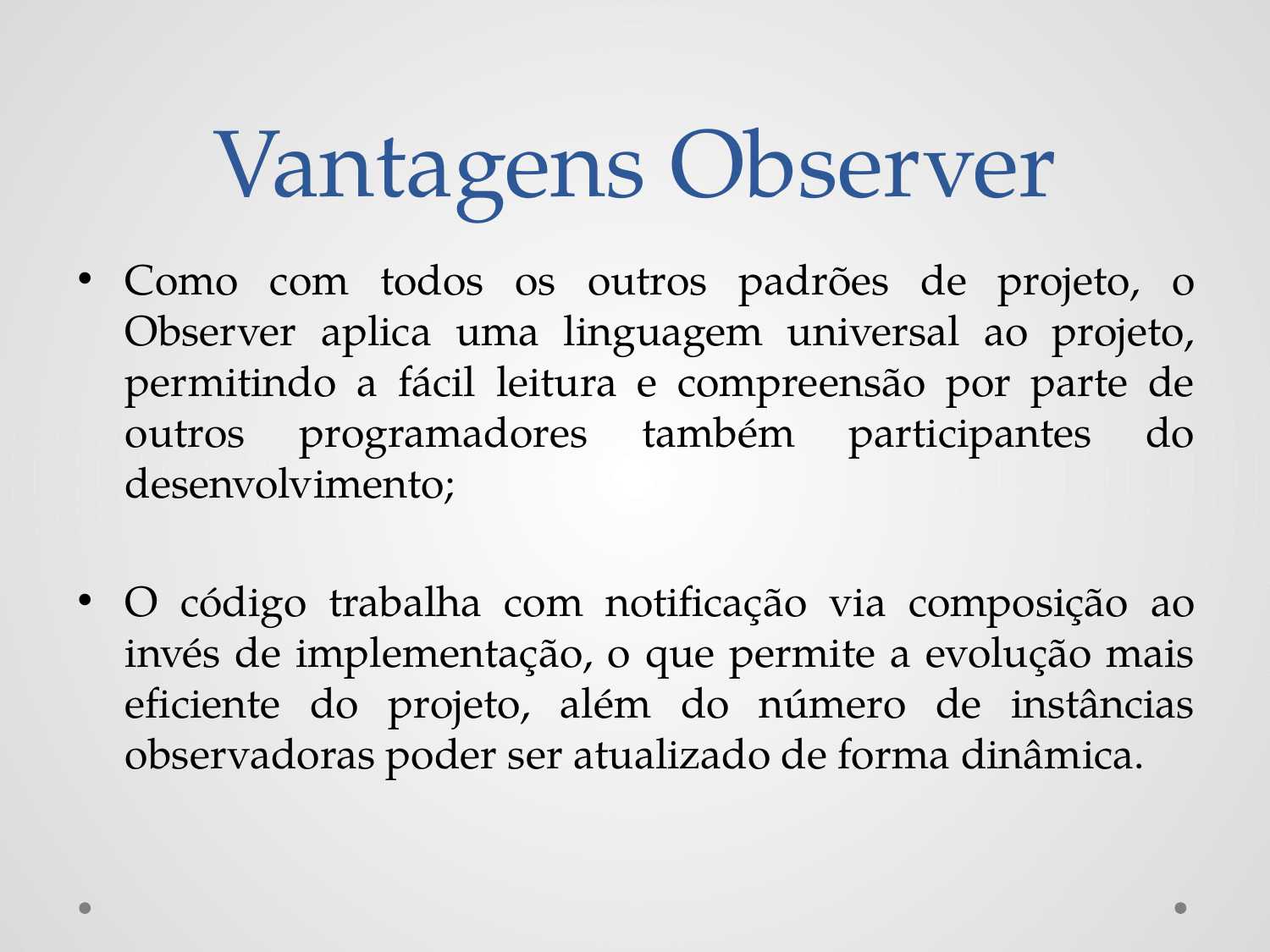

# Vantagens Observer
Como com todos os outros padrões de projeto, o Observer aplica uma linguagem universal ao projeto, permitindo a fácil leitura e compreensão por parte de outros programadores também participantes do desenvolvimento;

O código trabalha com notificação via composição ao invés de implementação, o que permite a evolução mais eficiente do projeto, além do número de instâncias observadoras poder ser atualizado de forma dinâmica.